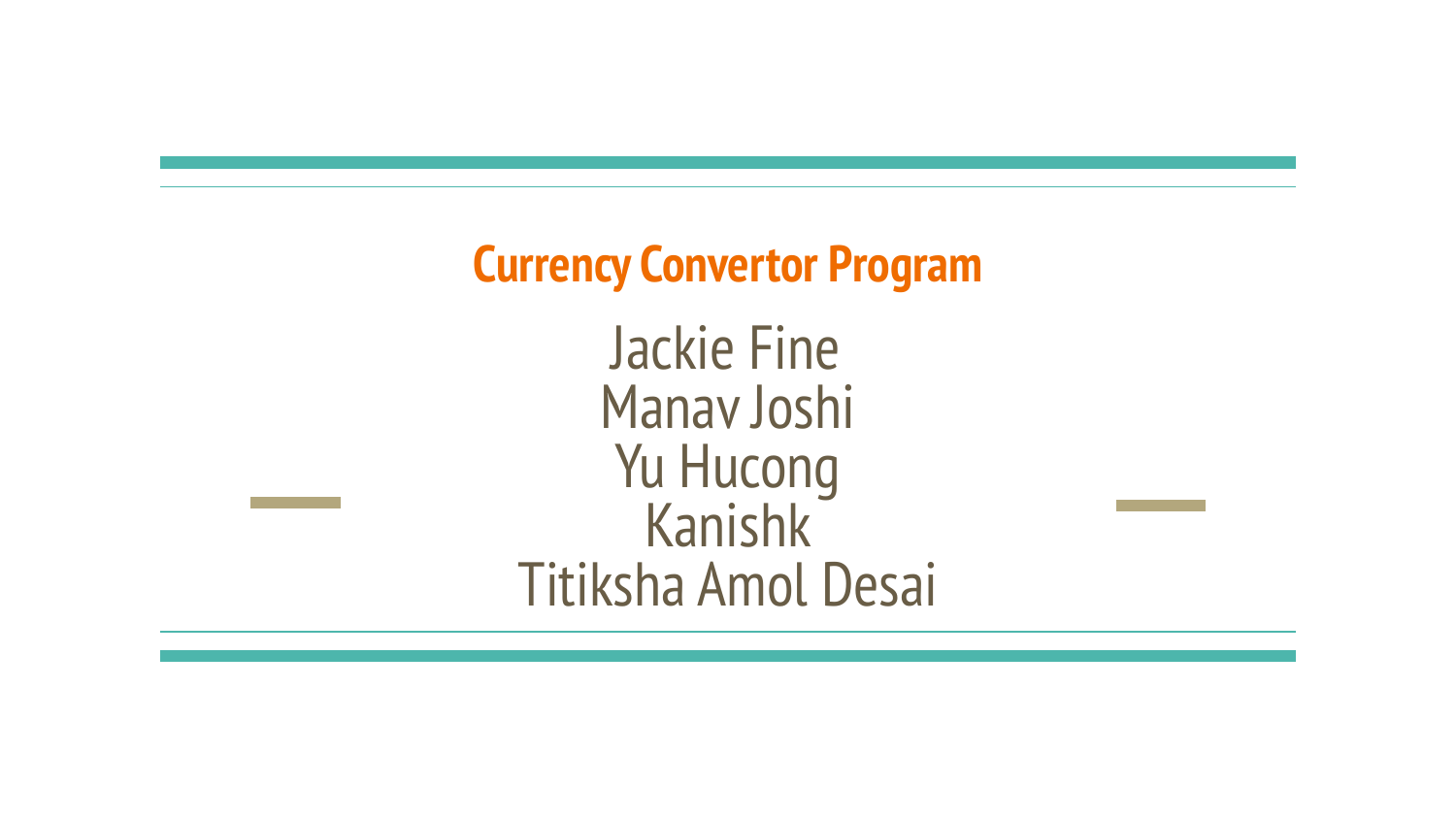

# Currency Convertor Program
Jackie Fine
Manav Joshi
Yu Hucong
Kanishk
Titiksha Amol Desai